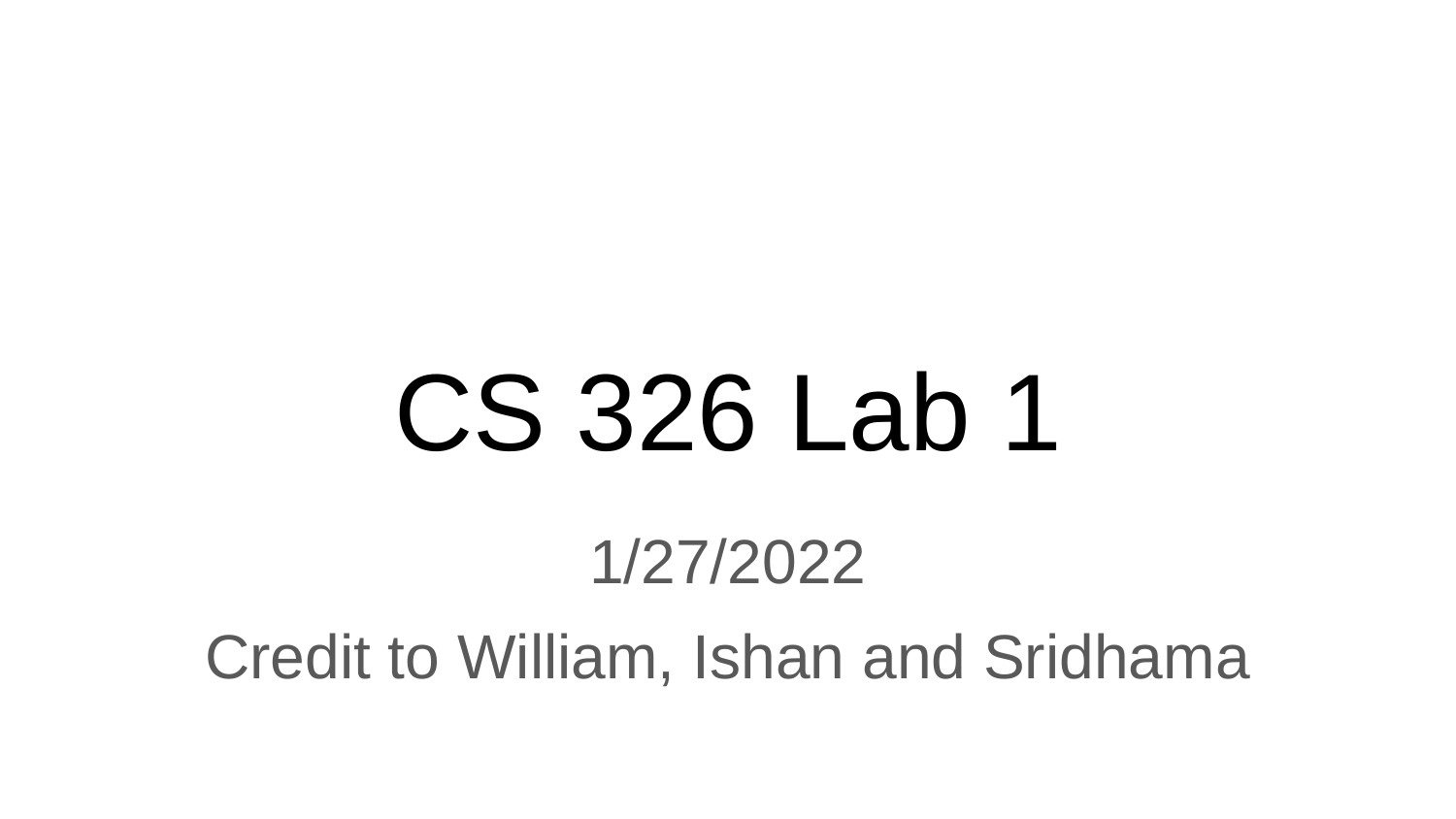

# CS 326 Lab 1
1/27/2022
Credit to William, Ishan and Sridhama